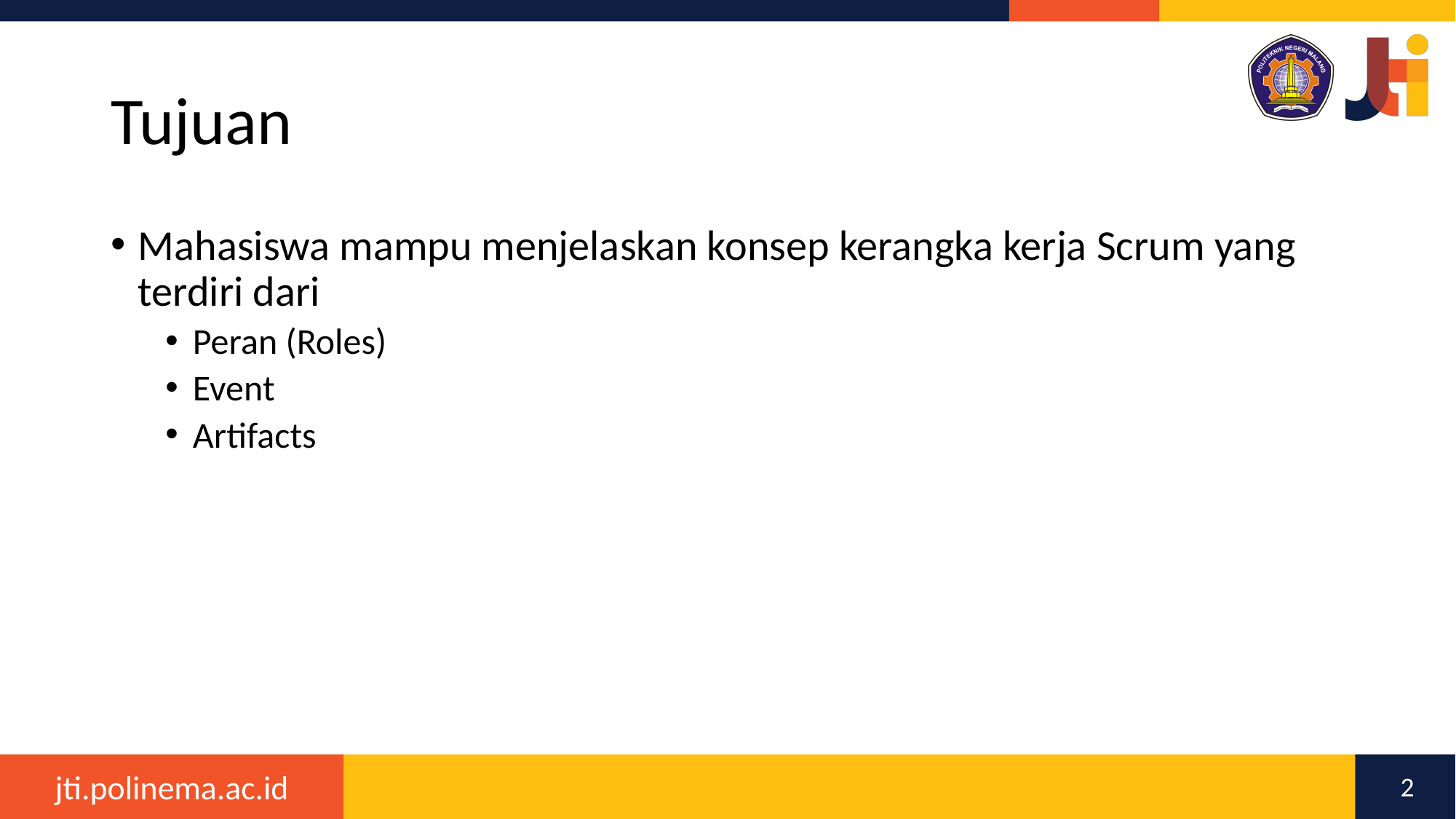

# Tujuan
Mahasiswa mampu menjelaskan konsep kerangka kerja Scrum yang terdiri dari
Peran (Roles)
Event
Artifacts

2